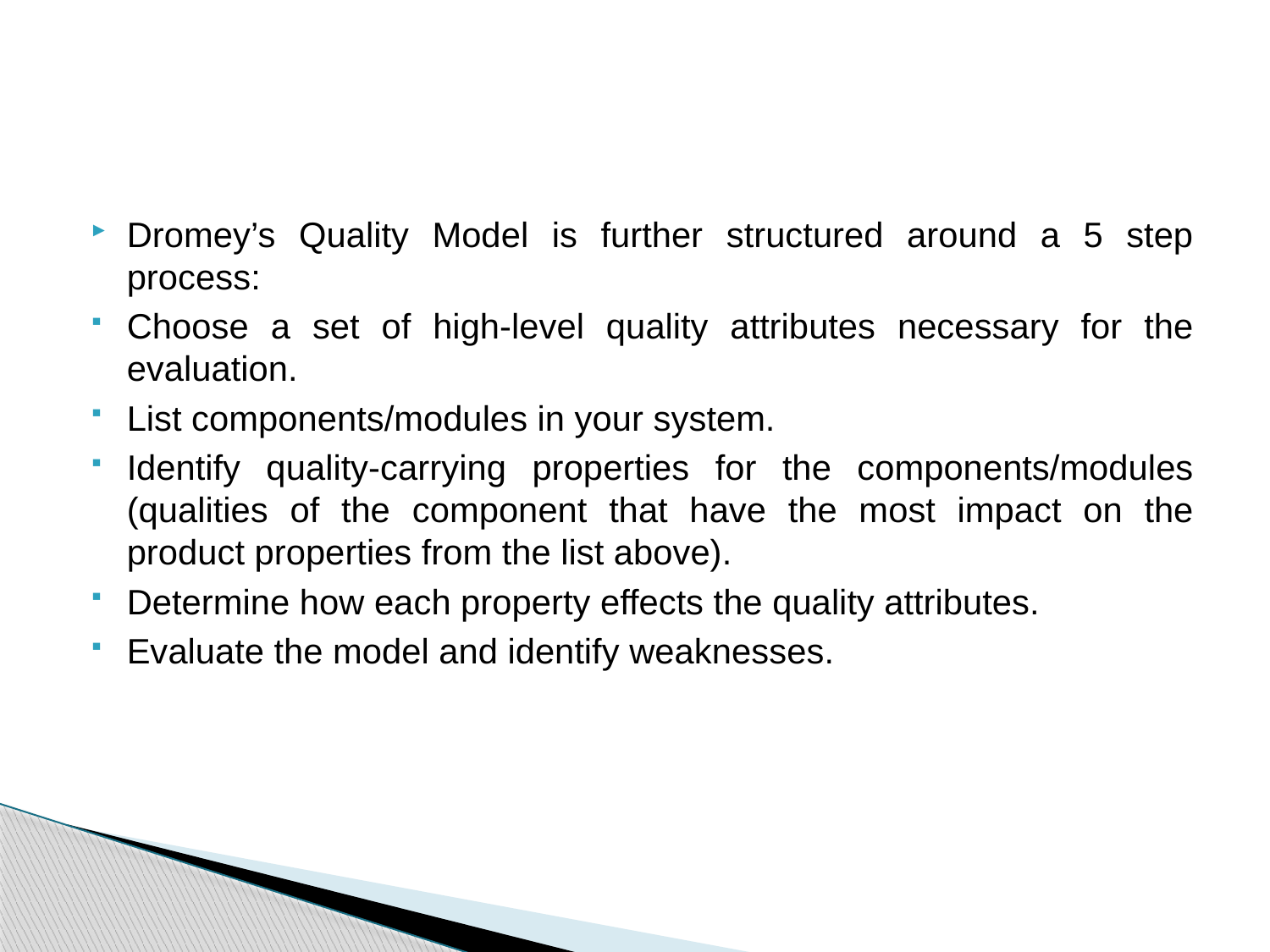

Dromey’s Quality Model is further structured around a 5 step process:
Choose a set of high-level quality attributes necessary for the evaluation.
List components/modules in your system.
Identify quality-carrying properties for the components/modules (qualities of the component that have the most impact on the product properties from the list above).
Determine how each property effects the quality attributes.
Evaluate the model and identify weaknesses.